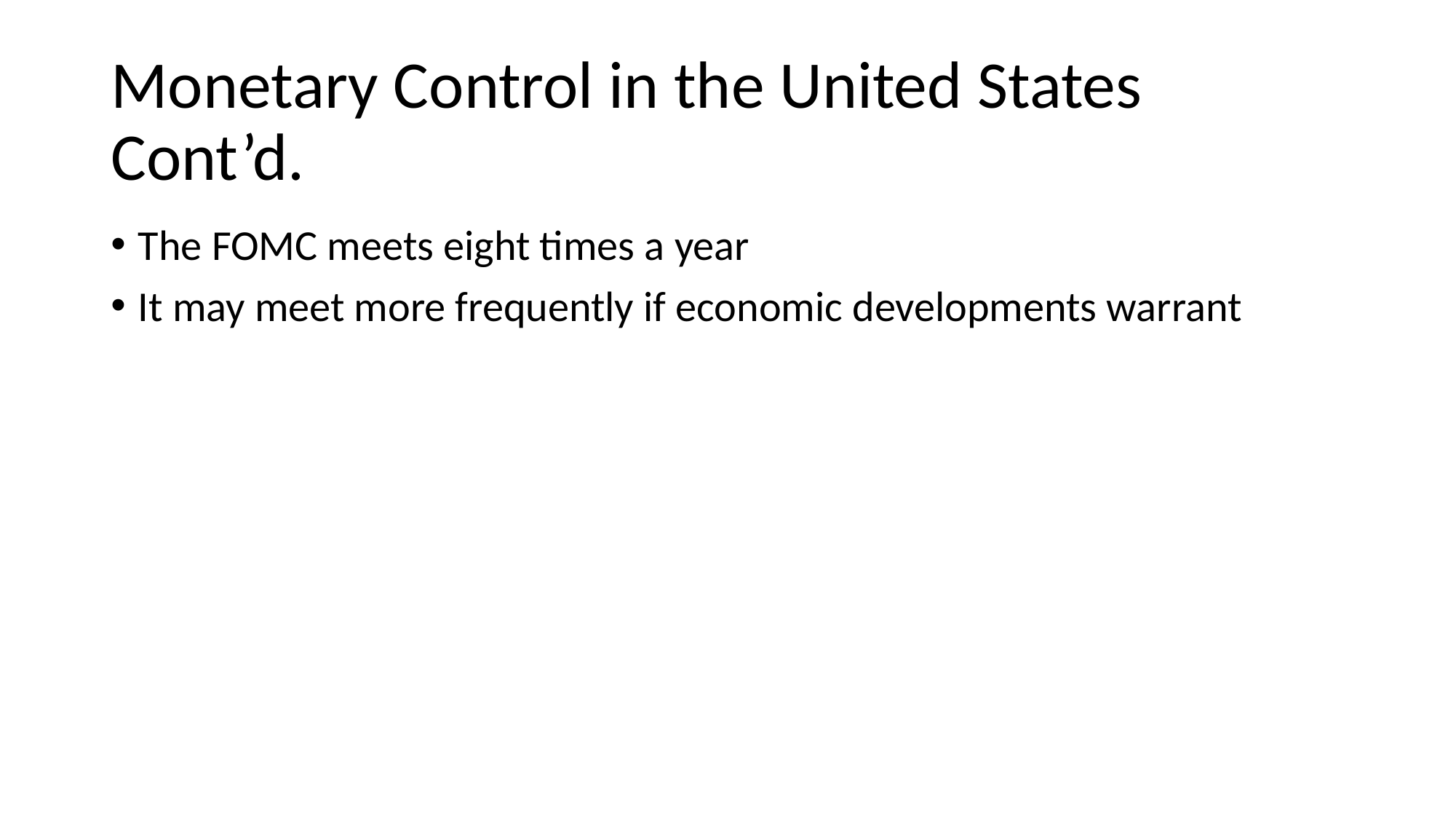

# Monetary Control in the United States Cont’d.
The FOMC meets eight times a year
It may meet more frequently if economic developments warrant